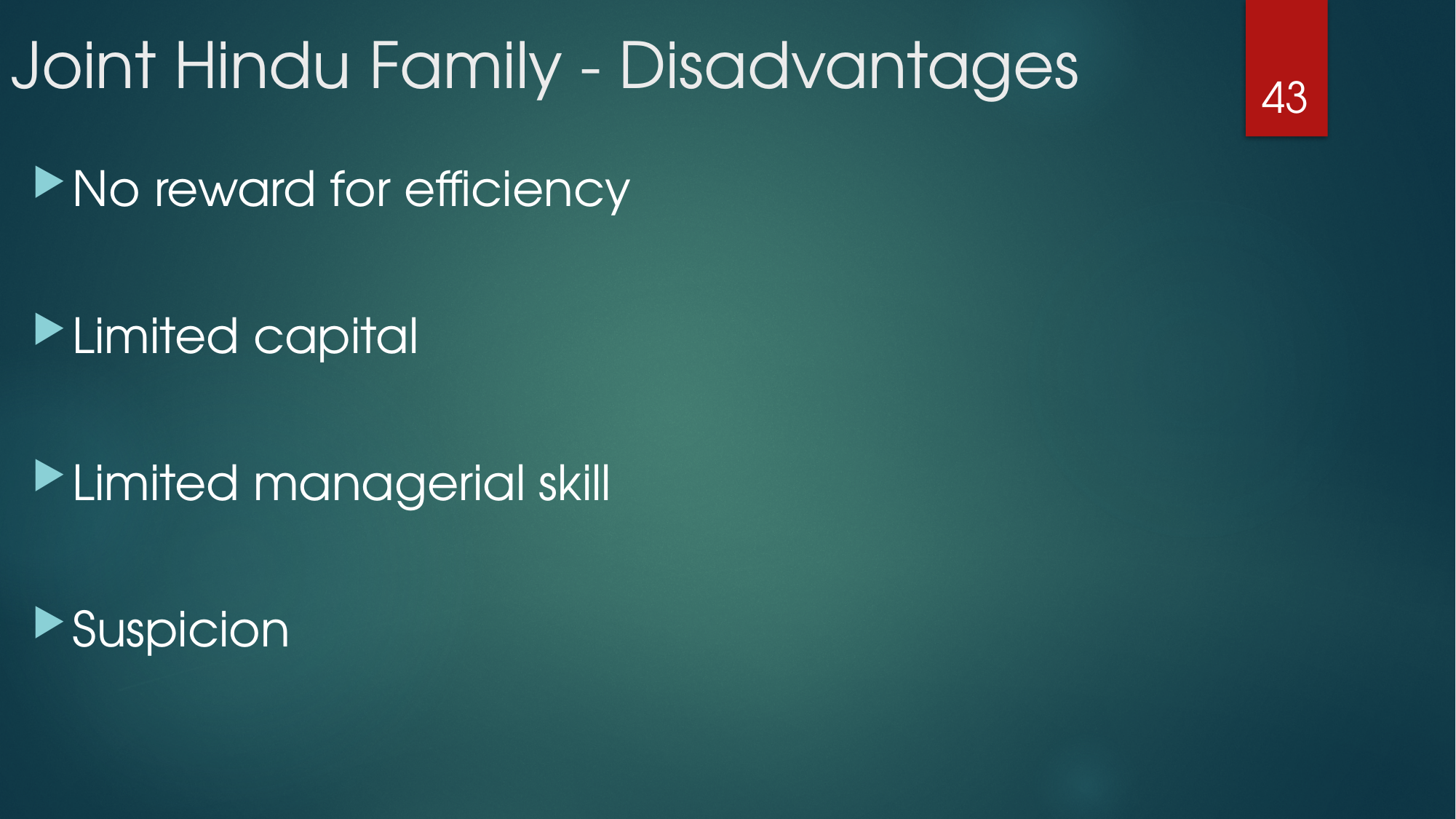

# Joint Hindu Family - Disadvantages
43
No reward for efficiency

Limited capital

Limited managerial skill

Suspicion